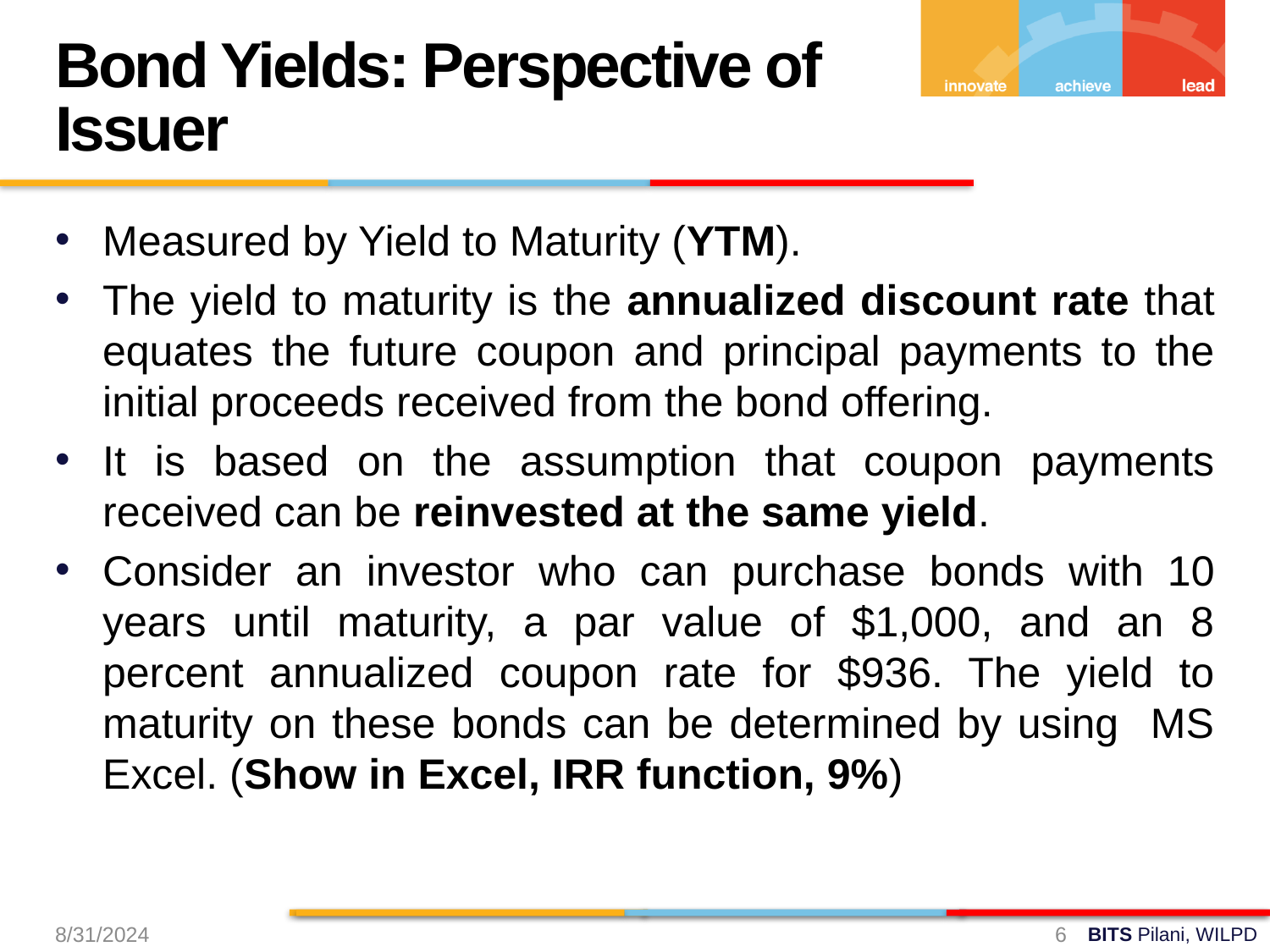

Bond Yields: Perspective of Issuer
Measured by Yield to Maturity (YTM).
The yield to maturity is the annualized discount rate that equates the future coupon and principal payments to the initial proceeds received from the bond offering.
It is based on the assumption that coupon payments received can be reinvested at the same yield.
Consider an investor who can purchase bonds with 10 years until maturity, a par value of $1,000, and an 8 percent annualized coupon rate for $936. The yield to maturity on these bonds can be determined by using  MS Excel. (Show in Excel, IRR function, 9%)
8/31/2024
6